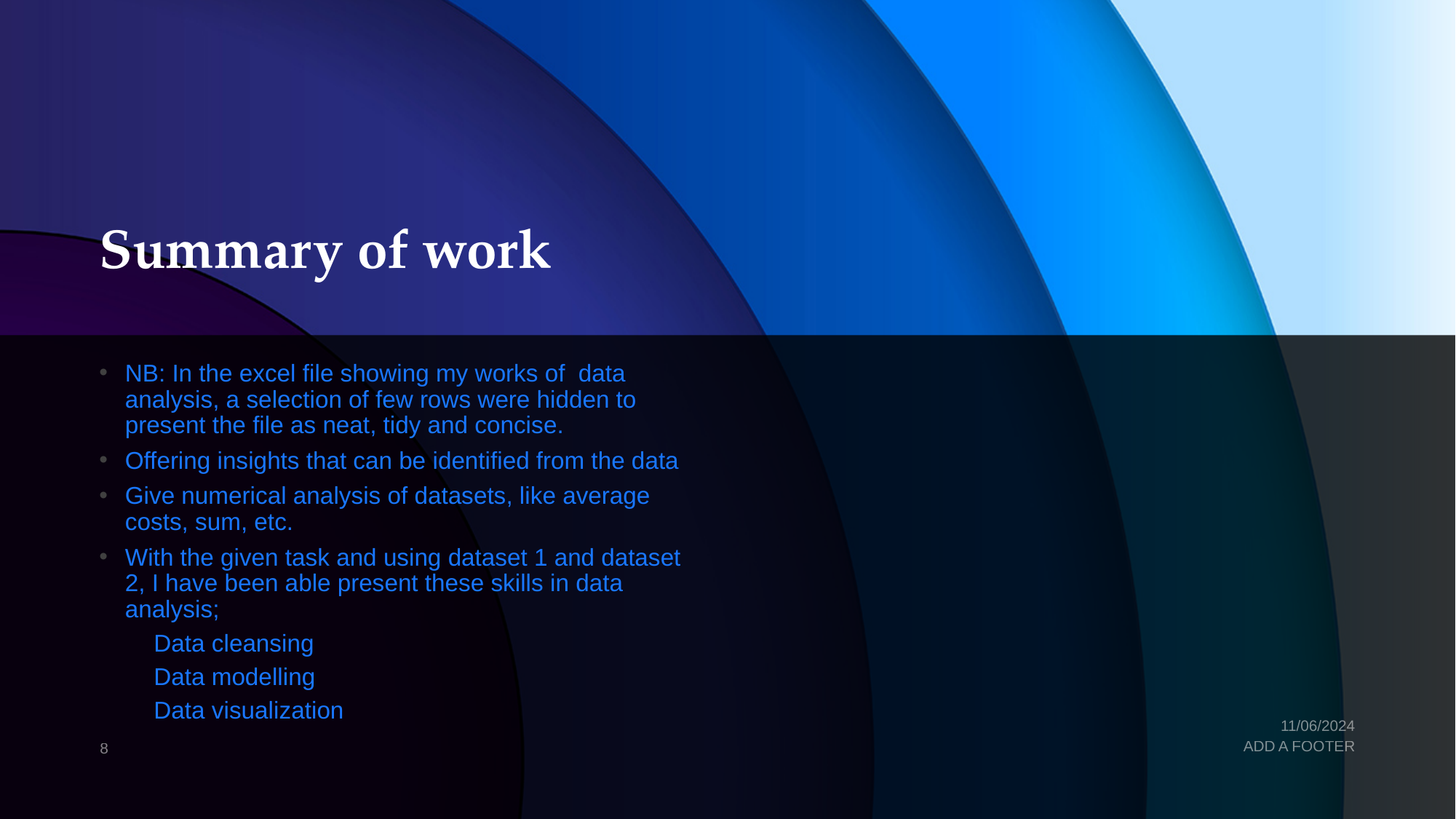

# Summary of work
NB: In the excel file showing my works of  data analysis, a selection of few rows were hidden to present the file as neat, tidy and concise.
Offering insights that can be identified from the data
Give numerical analysis of datasets, like average costs, sum, etc.
With the given task and using dataset 1 and dataset 2, I have been able present these skills in data analysis;
Data cleansing
Data modelling
Data visualization

11/06/2024
8
ADD A FOOTER